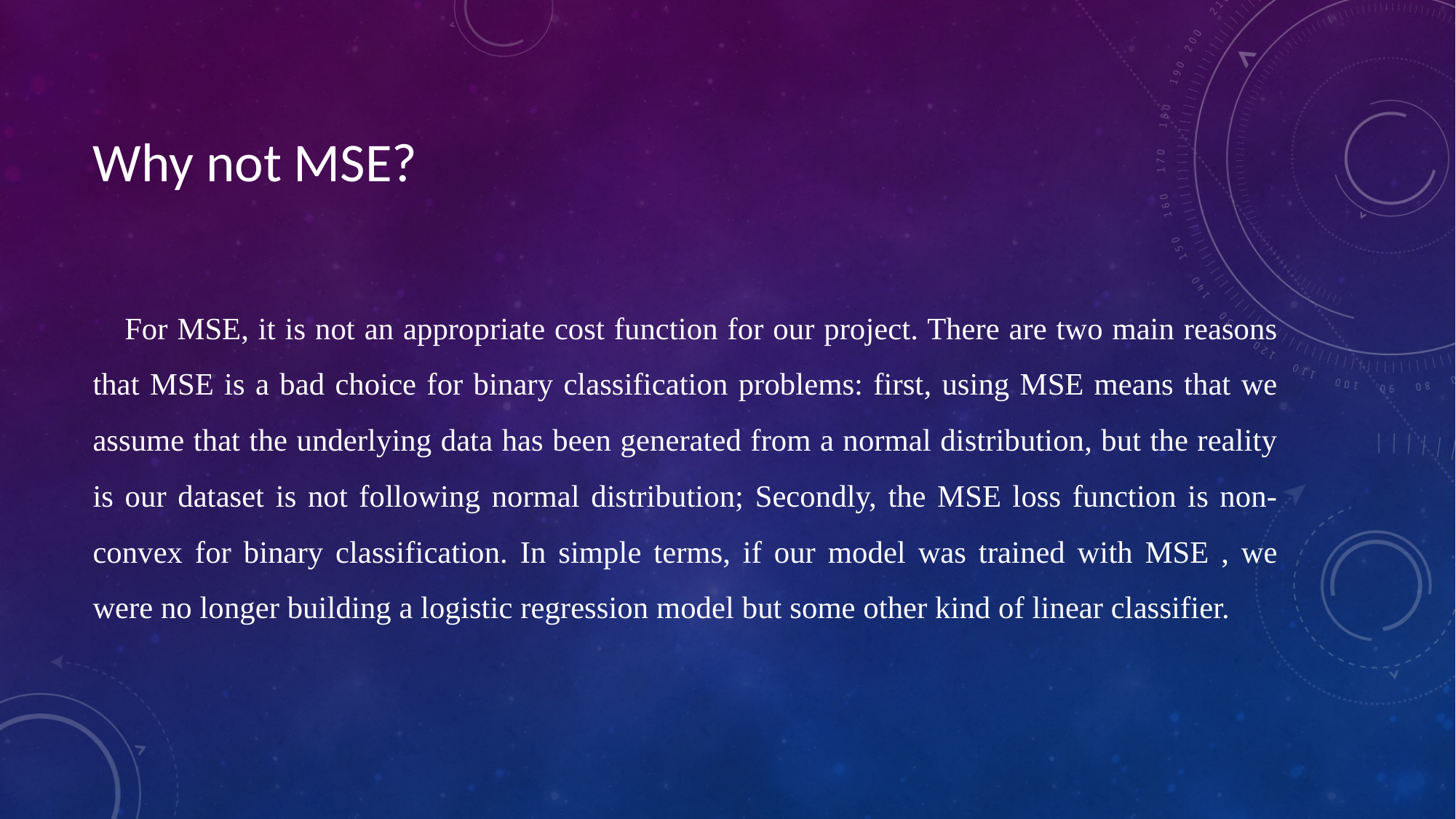

# Why not MSE?
For MSE, it is not an appropriate cost function for our project. There are two main reasons that MSE is a bad choice for binary classification problems: first, using MSE means that we assume that the underlying data has been generated from a normal distribution, but the reality is our dataset is not following normal distribution; Secondly, the MSE loss function is non-convex for binary classification. In simple terms, if our model was trained with MSE , we were no longer building a logistic regression model but some other kind of linear classifier.